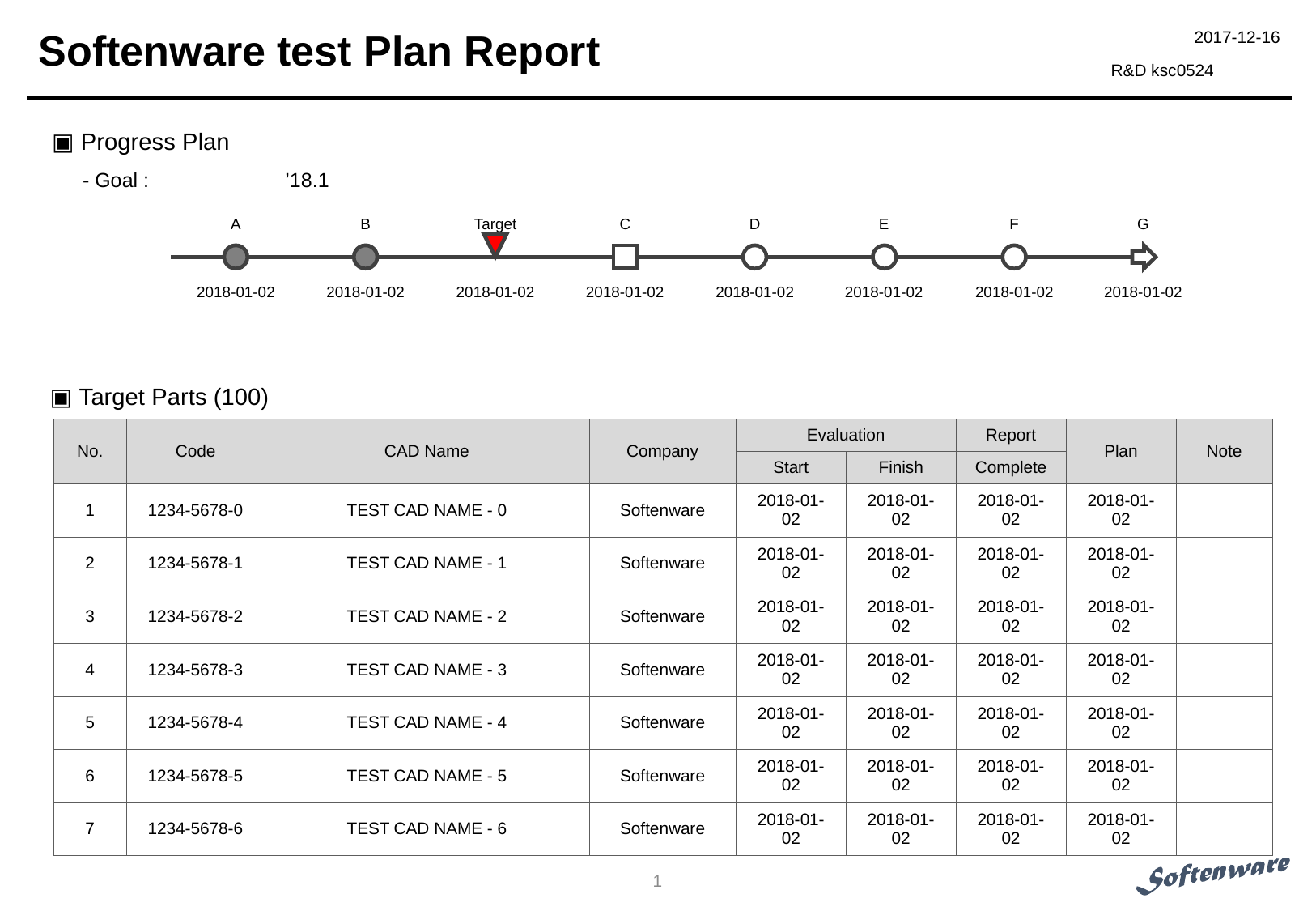

2017-12-16
# Softenware test Plan Report
R&D ksc0524
▣ Progress Plan
’18.1
- Goal :
A
B
Target
C
D
E
F
G

2018-01-02
2018-01-02
2018-01-02
2018-01-02
2018-01-02
2018-01-02
2018-01-02
2018-01-02
▣ Target Parts (100)
| No. | Code | CAD Name | Company | Evaluation |  | Report | Plan | Note |
| --- | --- | --- | --- | --- | --- | --- | --- | --- |
|  |  |  |  | Start | Finish | Complete |  |  |
| 1 | 1234-5678-0 | TEST CAD NAME - 0 | Softenware | 2018-01-02 | 2018-01-02 | 2018-01-02 | 2018-01-02 |  |
| 2 | 1234-5678-1 | TEST CAD NAME - 1 | Softenware | 2018-01-02 | 2018-01-02 | 2018-01-02 | 2018-01-02 |  |
| 3 | 1234-5678-2 | TEST CAD NAME - 2 | Softenware | 2018-01-02 | 2018-01-02 | 2018-01-02 | 2018-01-02 |  |
| 4 | 1234-5678-3 | TEST CAD NAME - 3 | Softenware | 2018-01-02 | 2018-01-02 | 2018-01-02 | 2018-01-02 |  |
| 5 | 1234-5678-4 | TEST CAD NAME - 4 | Softenware | 2018-01-02 | 2018-01-02 | 2018-01-02 | 2018-01-02 |  |
| 6 | 1234-5678-5 | TEST CAD NAME - 5 | Softenware | 2018-01-02 | 2018-01-02 | 2018-01-02 | 2018-01-02 |  |
| 7 | 1234-5678-6 | TEST CAD NAME - 6 | Softenware | 2018-01-02 | 2018-01-02 | 2018-01-02 | 2018-01-02 |  |
1